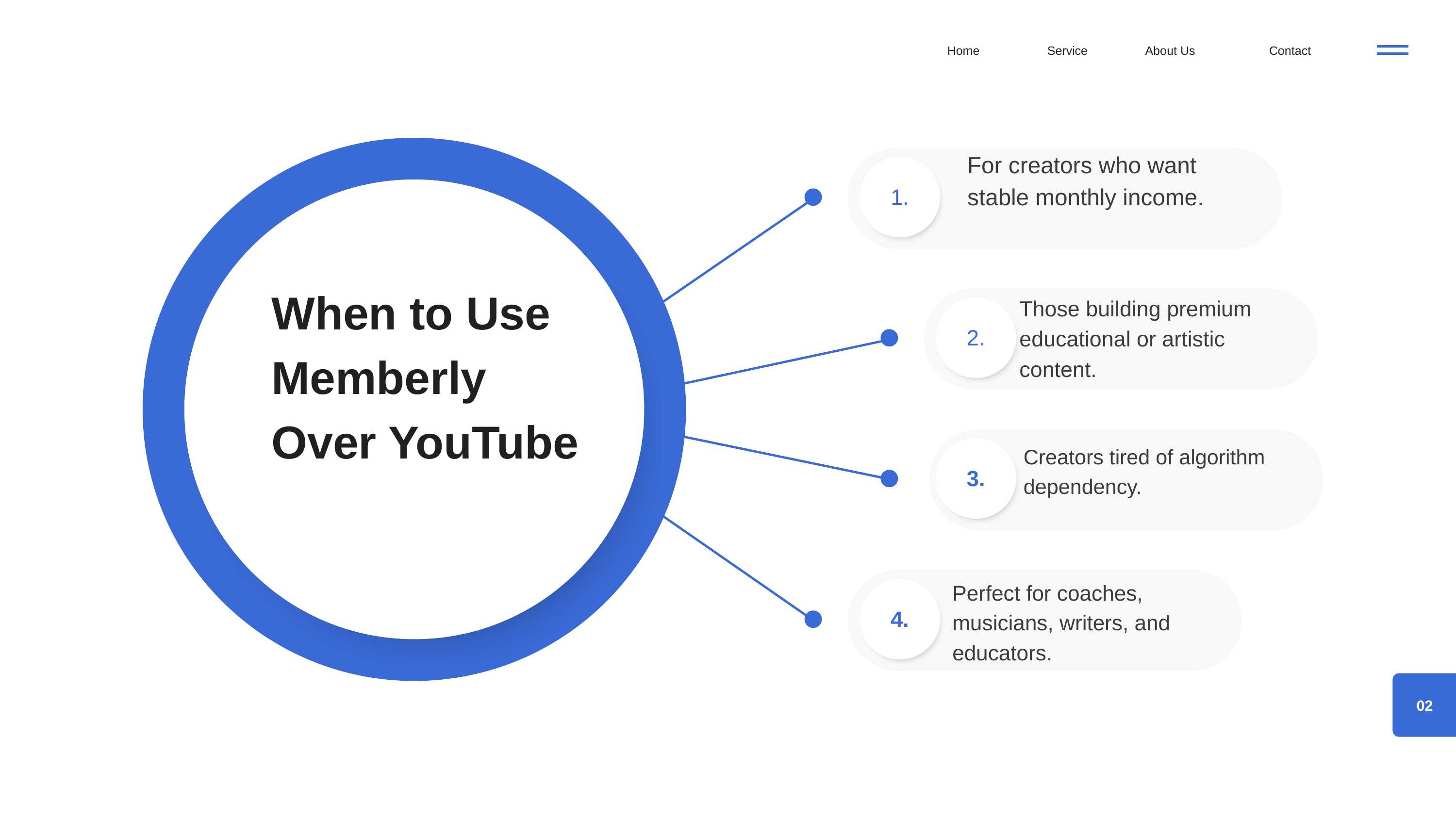

Home
Service
About Us
Contact

For creators who want stable monthly income.

1.

When to Use Memberly Over YouTube

Those building premium educational or artistic content.

2.

Creators tired of algorithm dependency.

3.

Perfect for coaches, musicians, writers, and educators.

4.

02